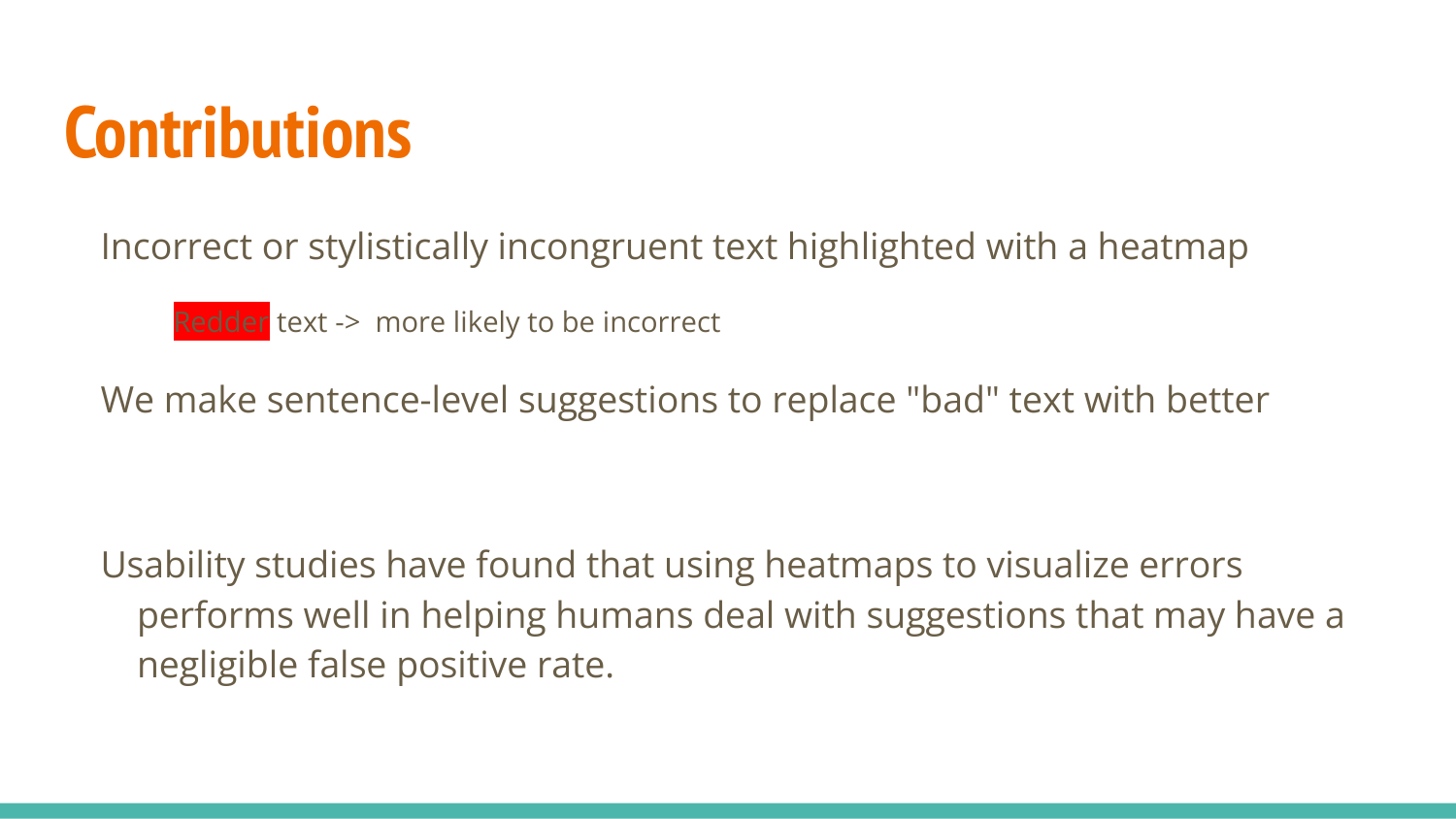

# Contributions
Incorrect or stylistically incongruent text highlighted with a heatmap
Redder text ->  more likely to be incorrect
We make sentence-level suggestions to replace "bad" text with better

Usability studies have found that using heatmaps to visualize errors performs well in helping humans deal with suggestions that may have a negligible false positive rate.